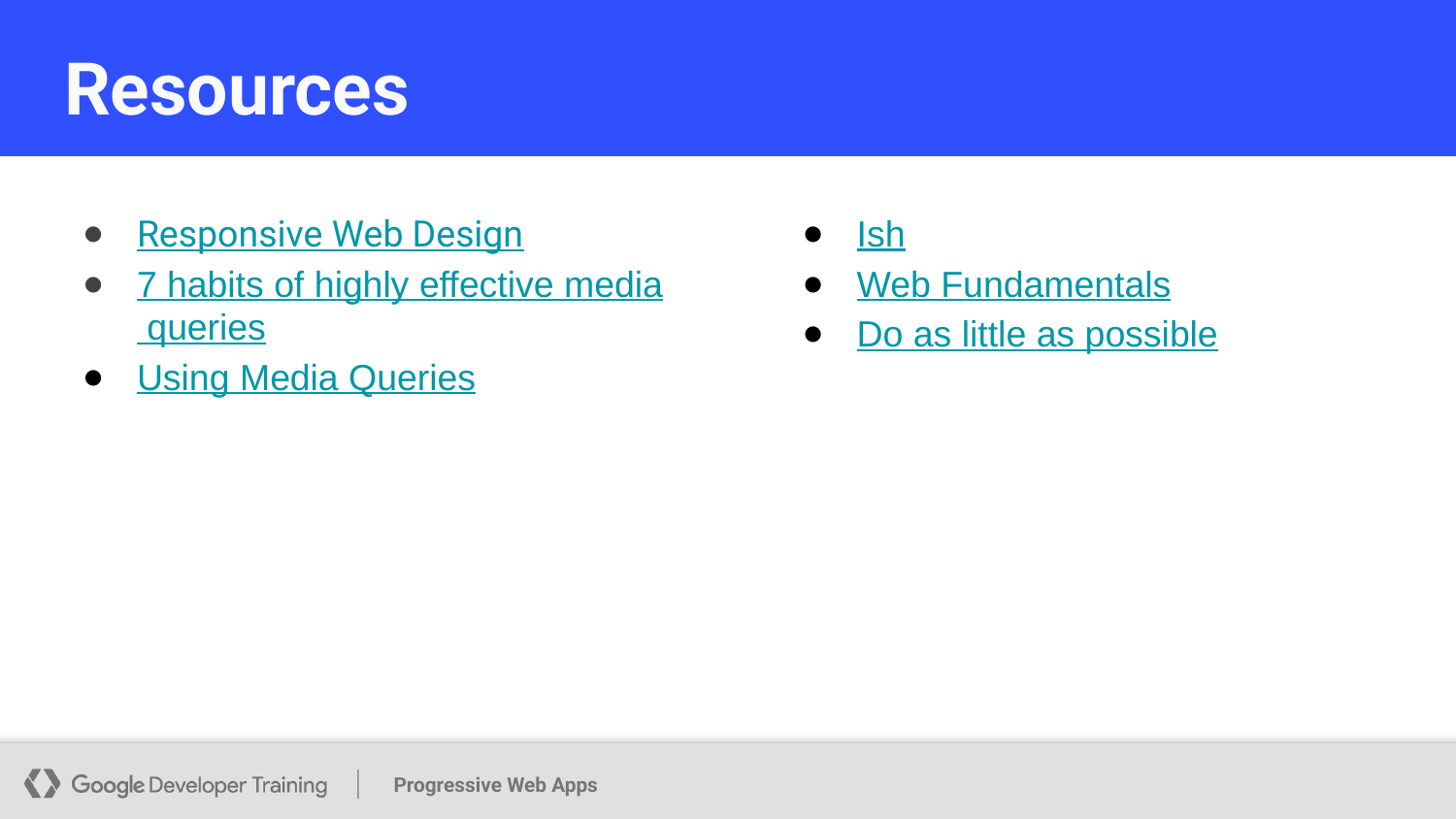

# Resources
Resources
Responsive Web Design
7 habits of highly effective media queries
Using Media Queries
Ish
Web Fundamentals
Do as little as possible